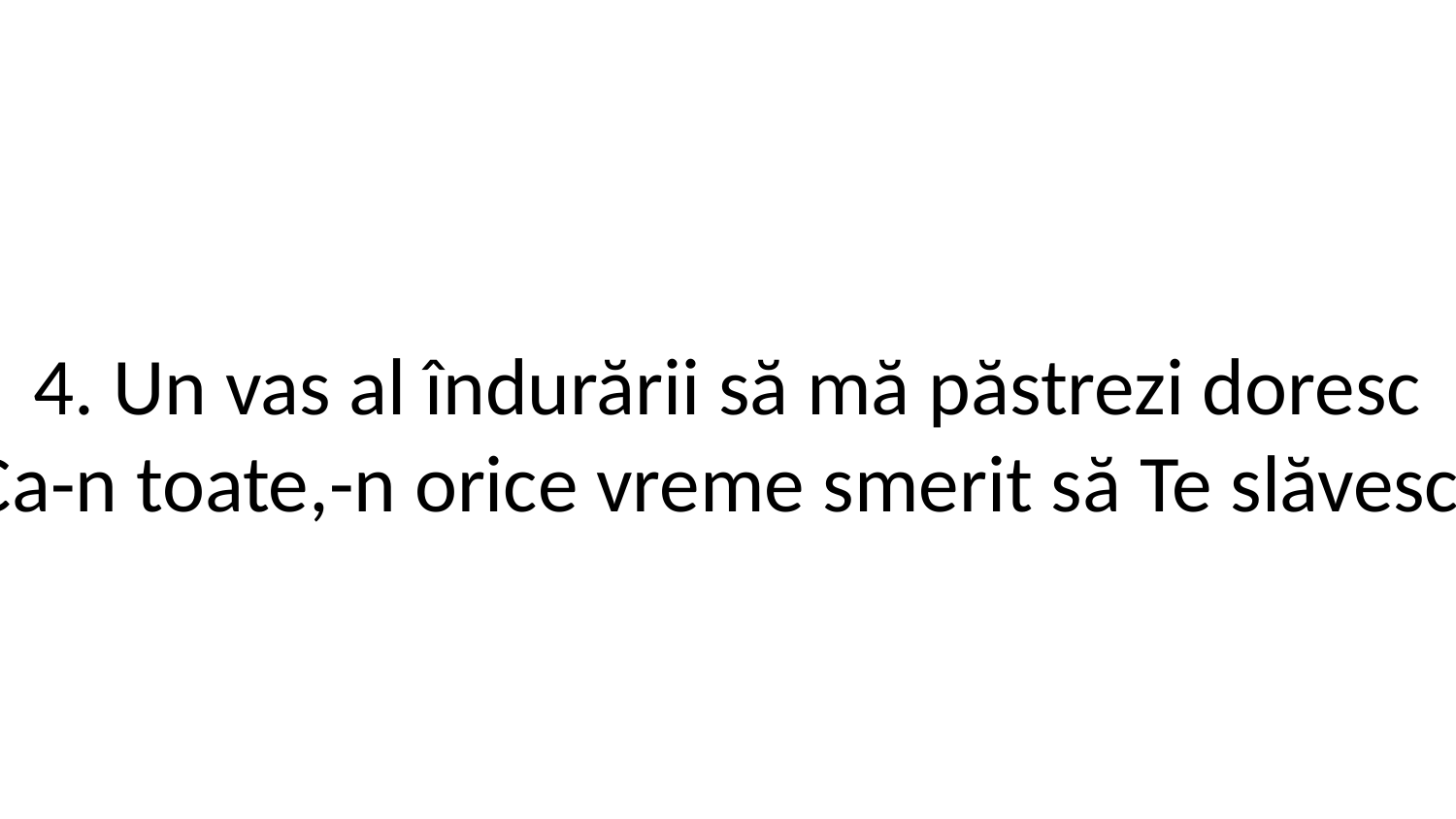

4. Un vas al îndurării să mă păstrezi doresc
Ca-n toate,-n orice vreme smerit să Te slăvesc!